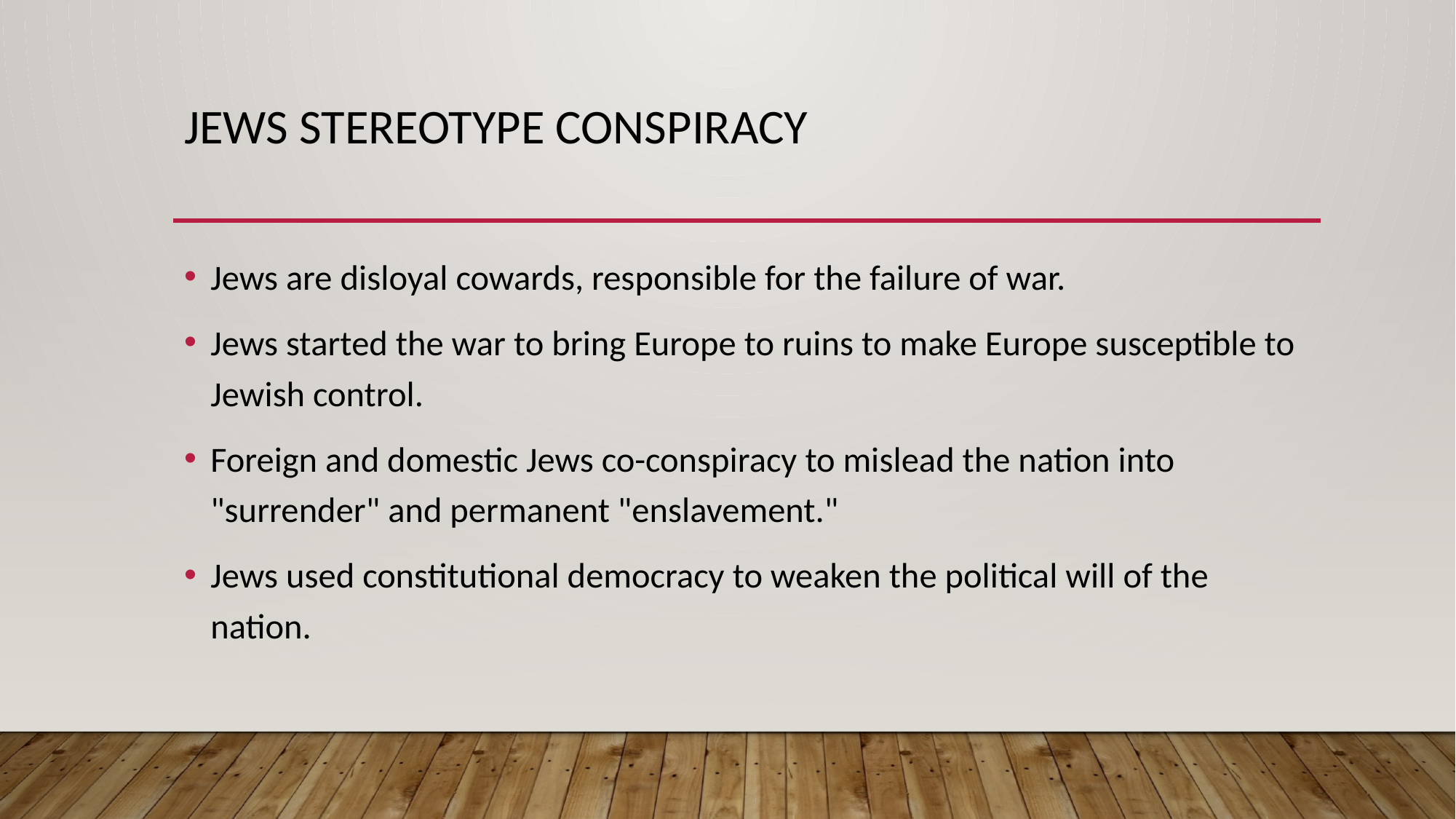

# Jews stereotype conspiracy
Jews are disloyal cowards, responsible for the failure of war.
Jews started the war to bring Europe to ruins to make Europe susceptible to Jewish control.
Foreign and domestic Jews co-conspiracy to mislead the nation into "surrender" and permanent "enslavement."
Jews used constitutional democracy to weaken the political will of the nation.